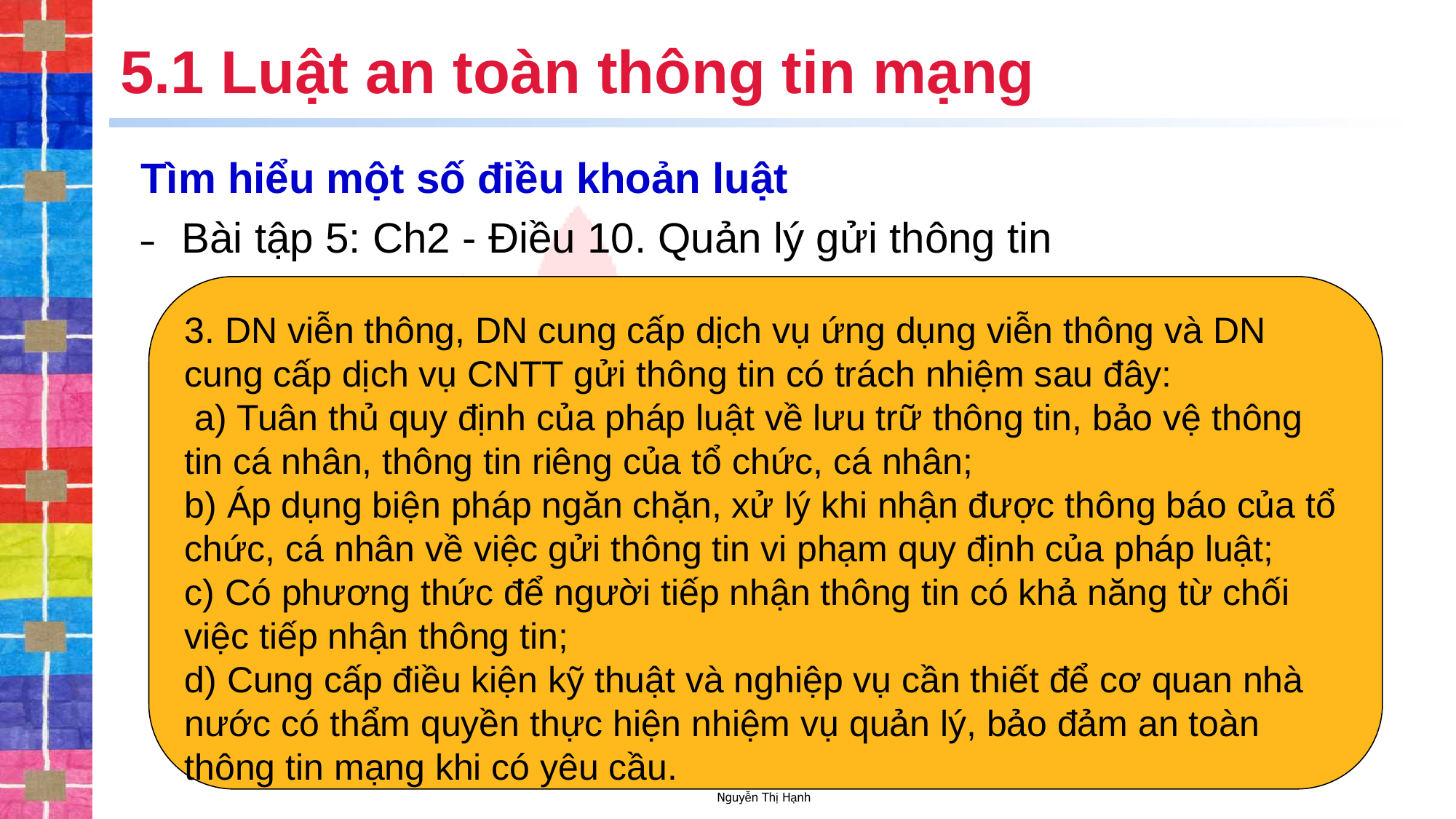

# 5.1 Luật an toàn thông tin mạng
Tìm hiểu một số điều khoản luật
Bài tập 5: Ch2 - Điều 10. Quản lý gửi thông tin
3. DN viễn thông, DN cung cấp dịch vụ ứng dụng viễn thông và DN cung cấp dịch vụ CNTT gửi thông tin có trách nhiệm sau đây:
 a) Tuân thủ quy định của pháp luật về lưu trữ thông tin, bảo vệ thông tin cá nhân, thông tin riêng của tổ chức, cá nhân;
b) Áp dụng biện pháp ngăn chặn, xử lý khi nhận được thông báo của tổ chức, cá nhân về việc gửi thông tin vi phạm quy định của pháp luật;
c) Có phương thức để người tiếp nhận thông tin có khả năng từ chối việc tiếp nhận thông tin;
d) Cung cấp điều kiện kỹ thuật và nghiệp vụ cần thiết để cơ quan nhà nước có thẩm quyền thực hiện nhiệm vụ quản lý, bảo đảm an toàn thông tin mạng khi có yêu cầu.

Nguyễn Thị Hạnh